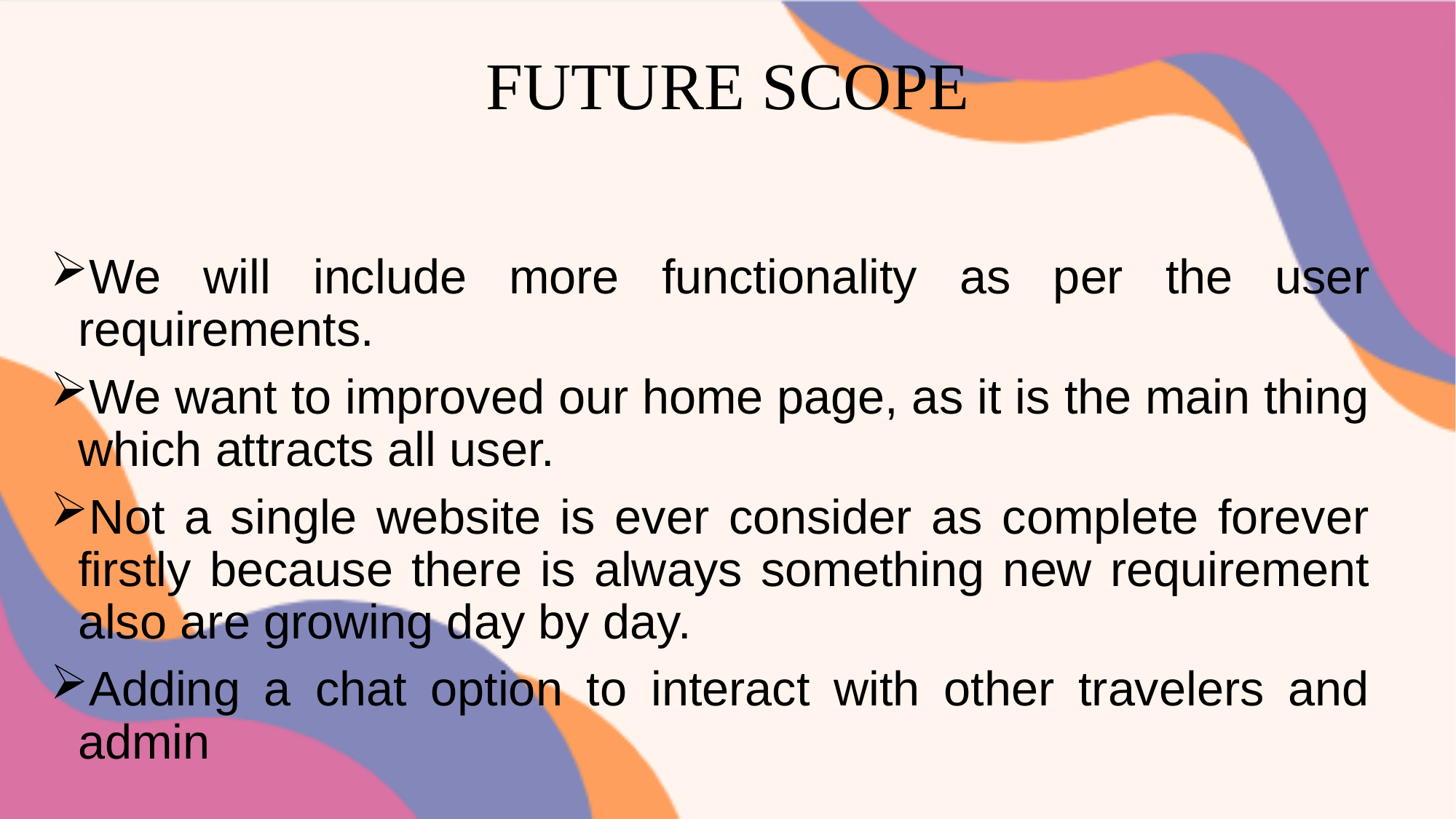

# FUTURE SCOPE
We will include more functionality as per the user requirements.
We want to improved our home page, as it is the main thing which attracts all user.
Not a single website is ever consider as complete forever firstly because there is always something new requirement also are growing day by day.
Adding a chat option to interact with other travelers and admin